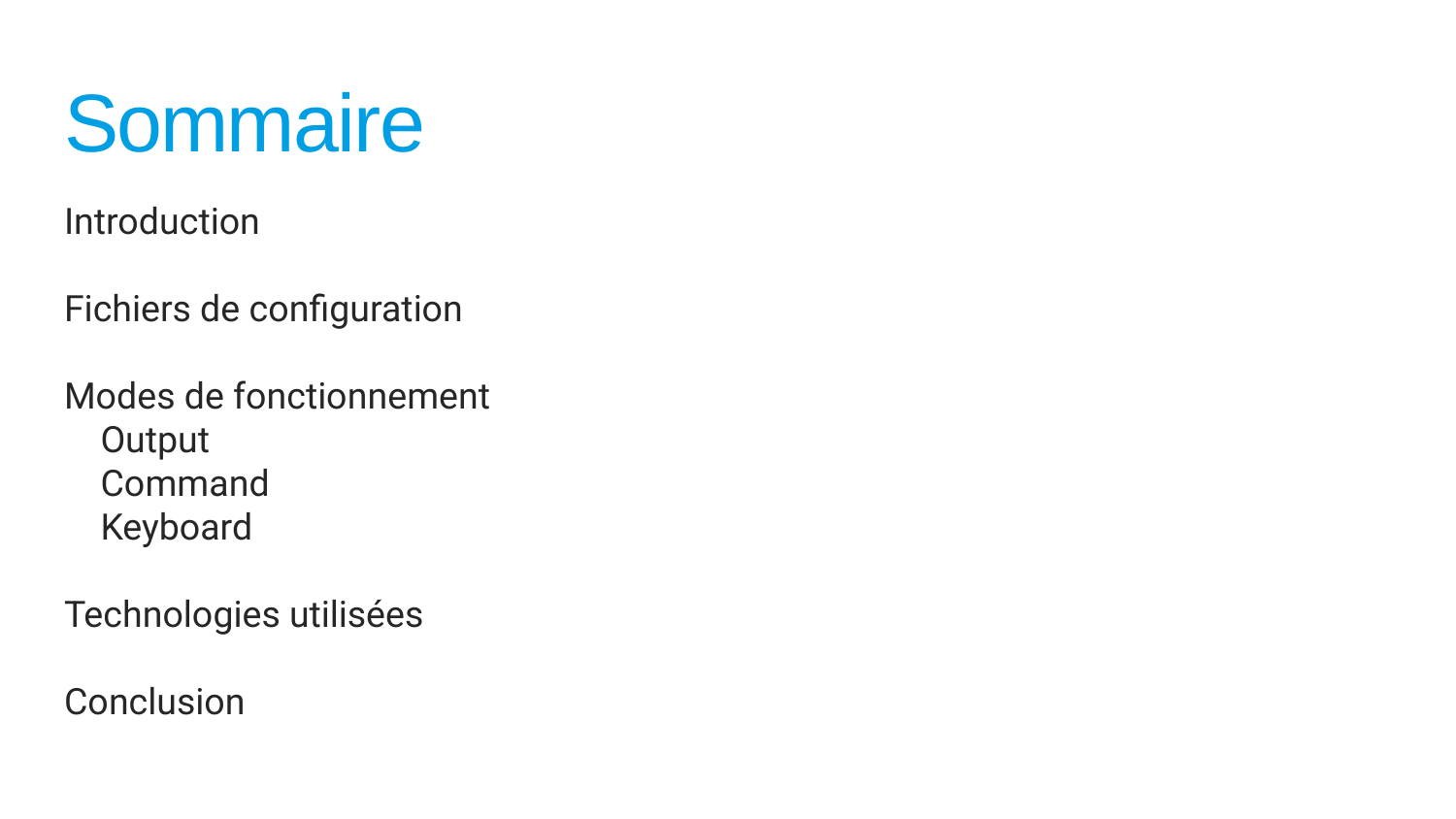

# Sommaire
Introduction

Fichiers de configuration

Modes de fonctionnement
Output
Command
Keyboard

Technologies utilisées

Conclusion